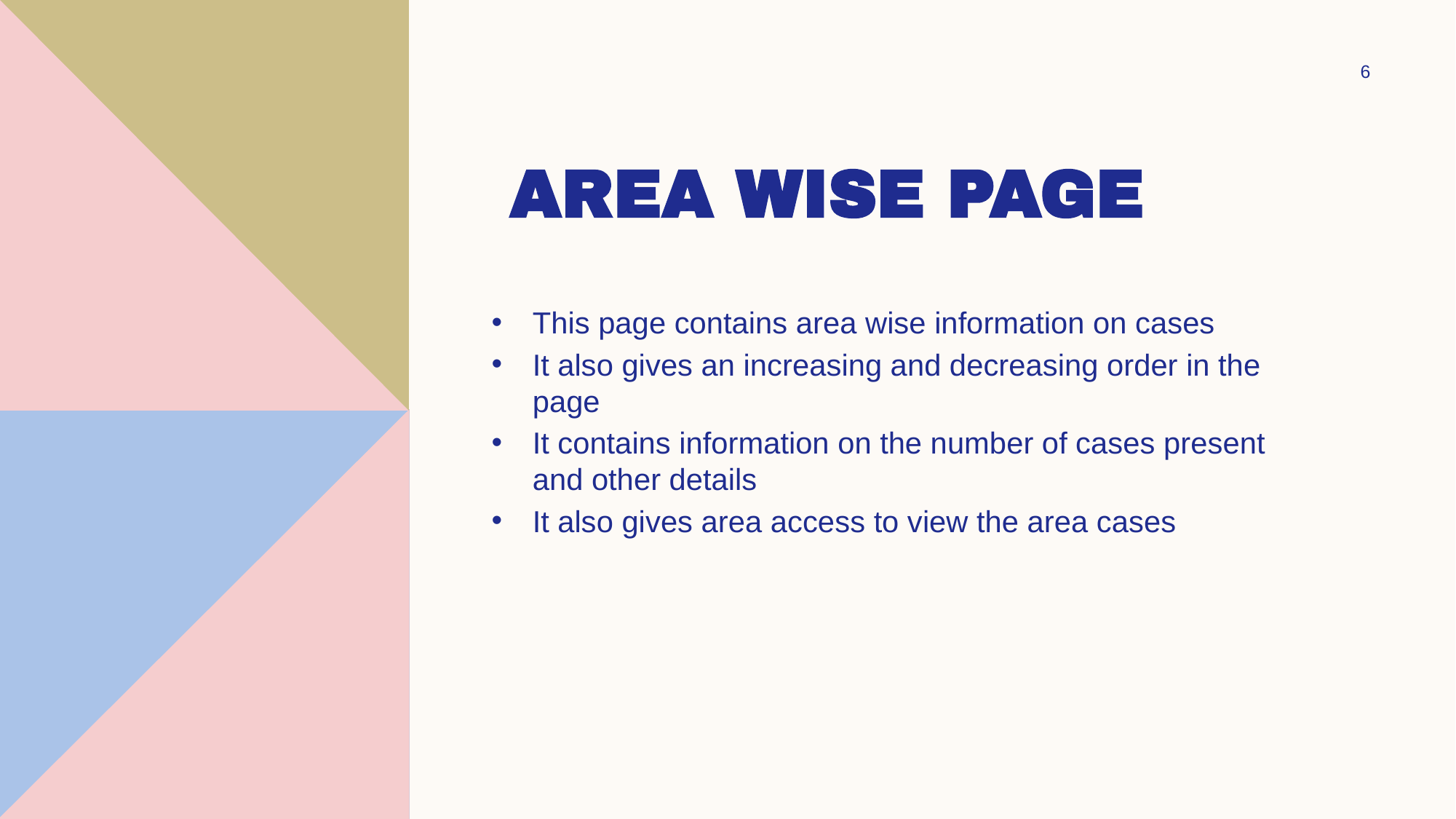

6
# Area wise page
This page contains area wise information on cases
It also gives an increasing and decreasing order in the page
It contains information on the number of cases present and other details
It also gives area access to view the area cases